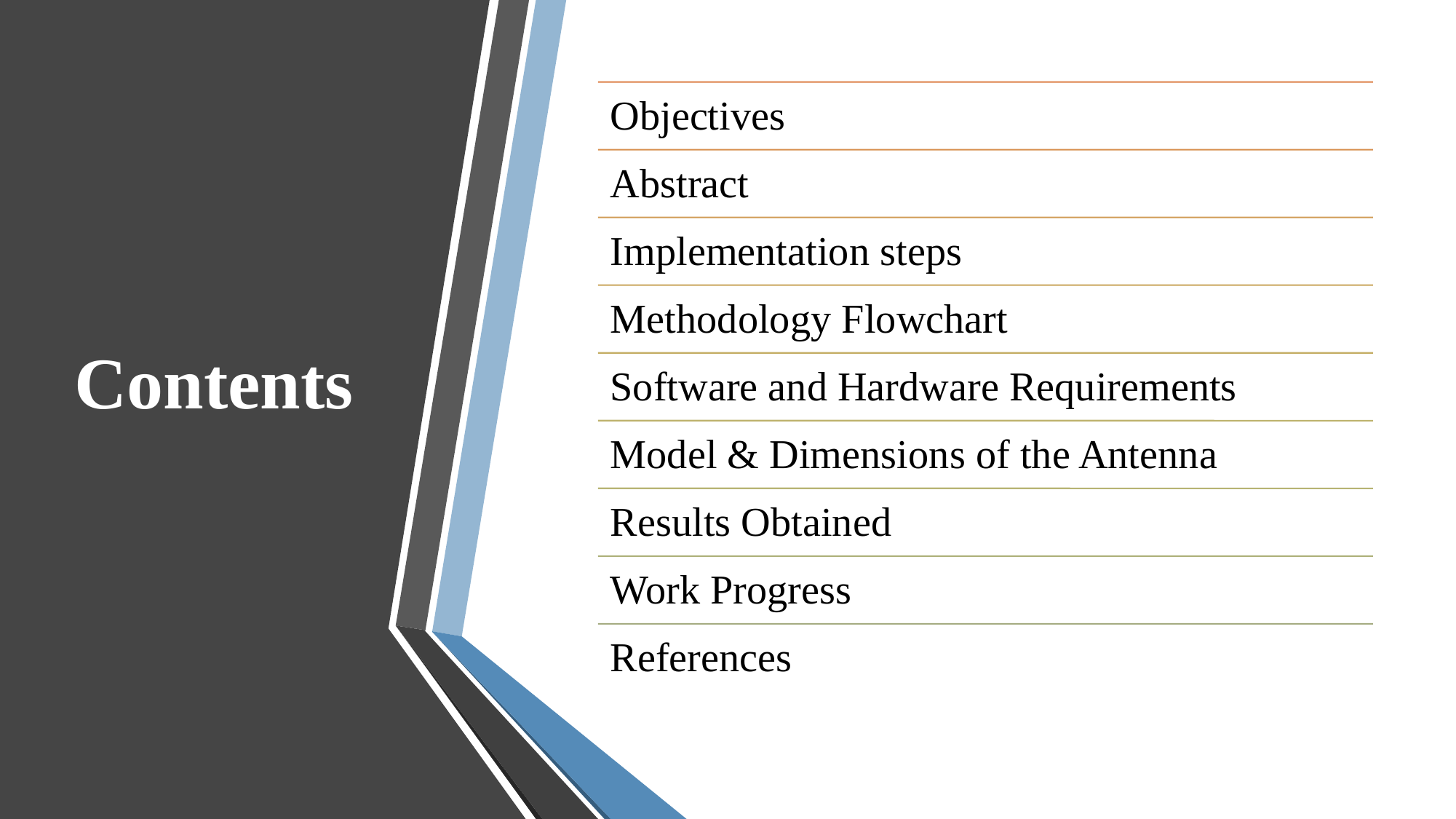

Contents
Objectives
Abstract
Implementation steps
Methodology Flowchart
Software and Hardware Requirements
Model & Dimensions of the Antenna
Results Obtained
Work Progress
References